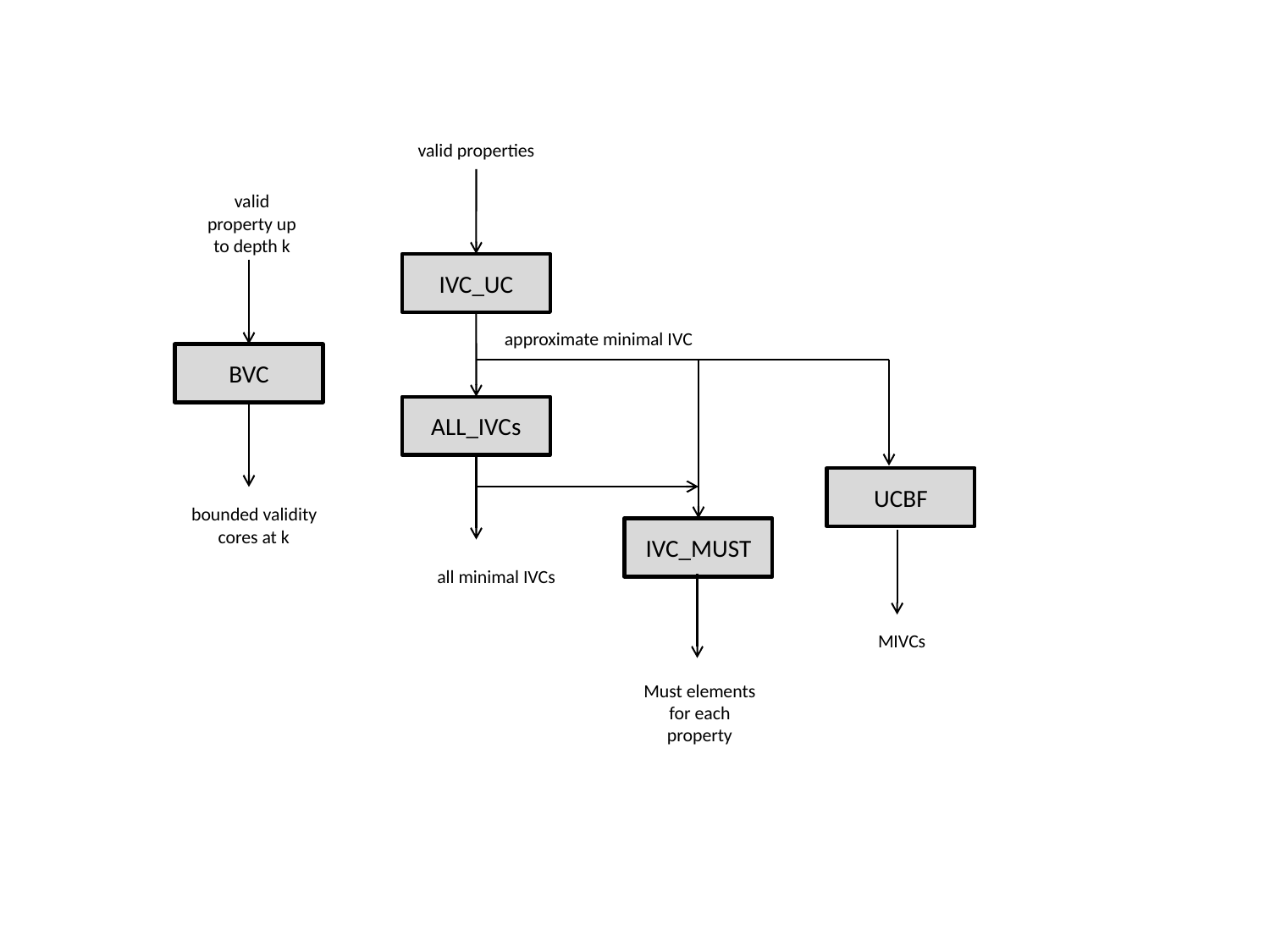

valid properties
valid property up to depth k
IVC_UC
approximate minimal IVC
BVC
ALL_IVCs
UCBF
bounded validity cores at k
IVC_MUST
all minimal IVCs
MIVCs
Must elements for each property